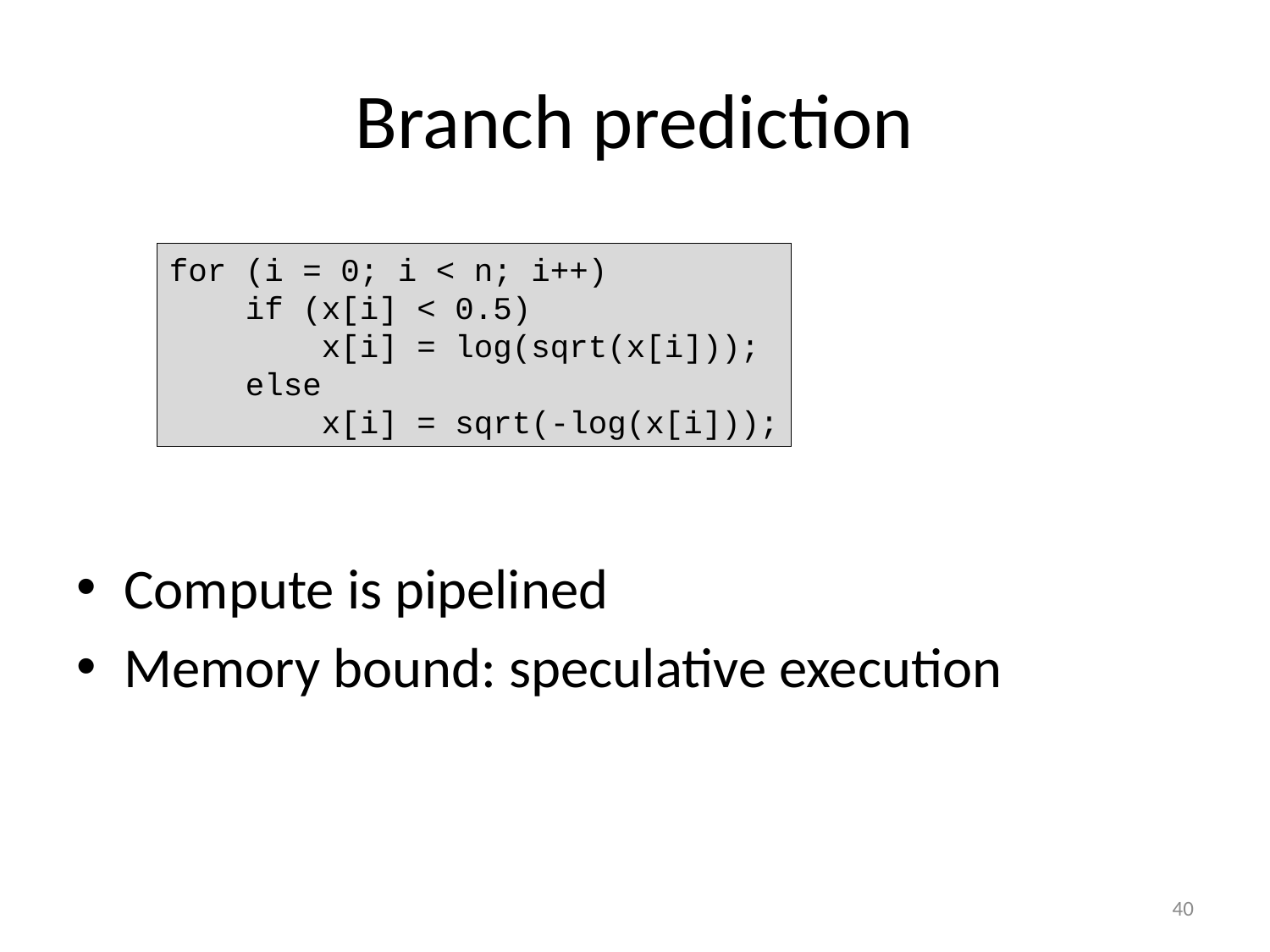

# Branch prediction
for (i = 0; i < n; i++)
    if (x[i] < 0.5)
        x[i] = log(sqrt(x[i]));
    else
        x[i] = sqrt(-log(x[i]));
Compute is pipelined
Memory bound: speculative execution
40